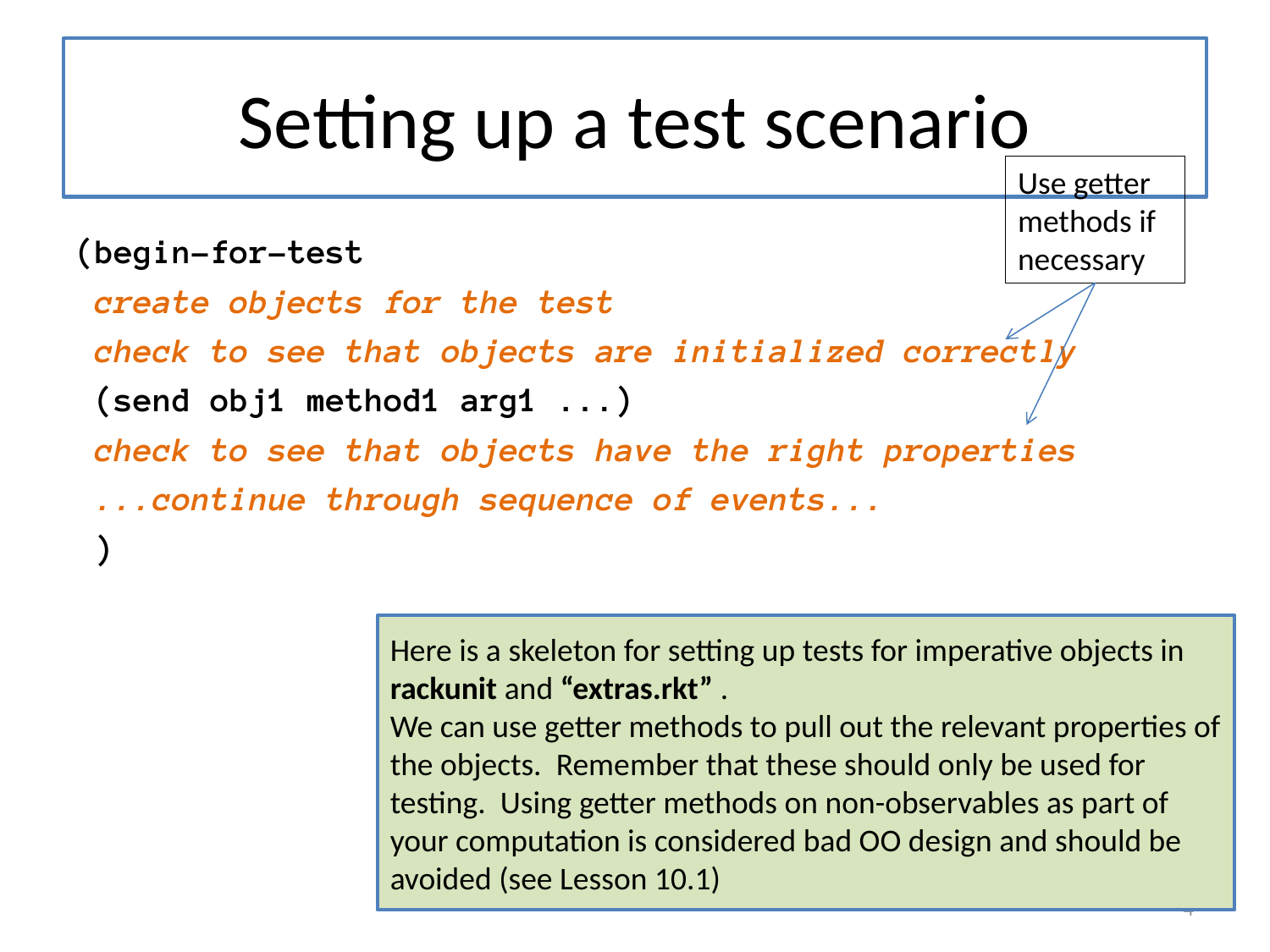

# Setting up a test scenario
Use getter methods if necessary
(begin-for-test
 create objects for the test
 check to see that objects are initialized correctly
 (send obj1 method1 arg1 ...)
 check to see that objects have the right properties
 ...continue through sequence of events...
 )

Here is a skeleton for setting up tests for imperative objects in rackunit and “extras.rkt” .
We can use getter methods to pull out the relevant properties of the objects.  Remember that these should only be used for testing.  Using getter methods on non-observables as part of your computation is considered bad OO design and should be avoided (see Lesson 10.1)
4